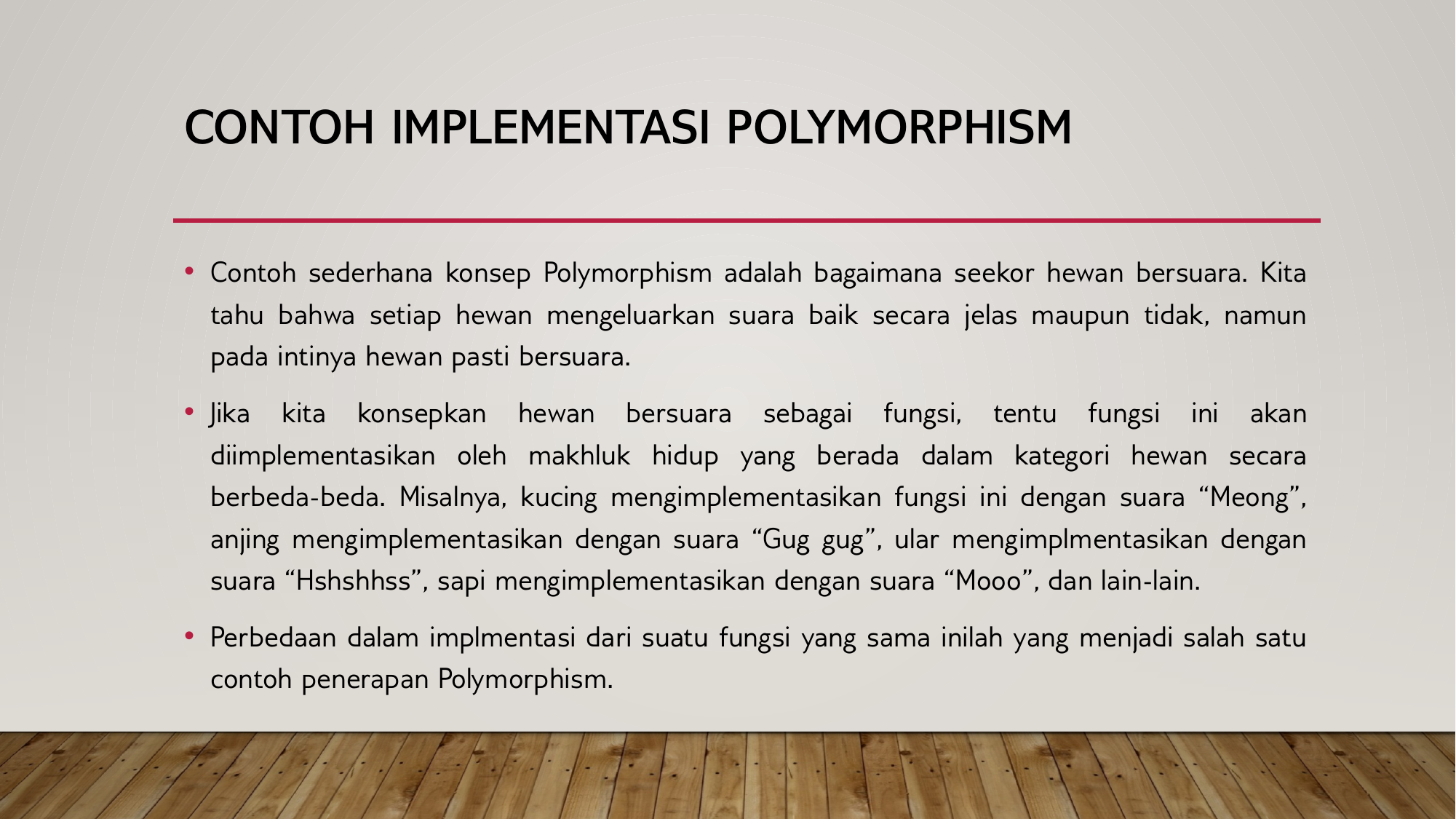

# Contoh Implementasi Polymorphism
Contoh sederhana konsep Polymorphism adalah bagaimana seekor hewan bersuara. Kita tahu bahwa setiap hewan mengeluarkan suara baik secara jelas maupun tidak, namun pada intinya hewan pasti bersuara.
Jika kita konsepkan hewan bersuara sebagai fungsi, tentu fungsi ini akan diimplementasikan oleh makhluk hidup yang berada dalam kategori hewan secara berbeda-beda. Misalnya, kucing mengimplementasikan fungsi ini dengan suara “Meong”, anjing mengimplementasikan dengan suara “Gug gug”, ular mengimplmentasikan dengan suara “Hshshhss”, sapi mengimplementasikan dengan suara “Mooo”, dan lain-lain.
Perbedaan dalam implmentasi dari suatu fungsi yang sama inilah yang menjadi salah satu contoh penerapan Polymorphism.